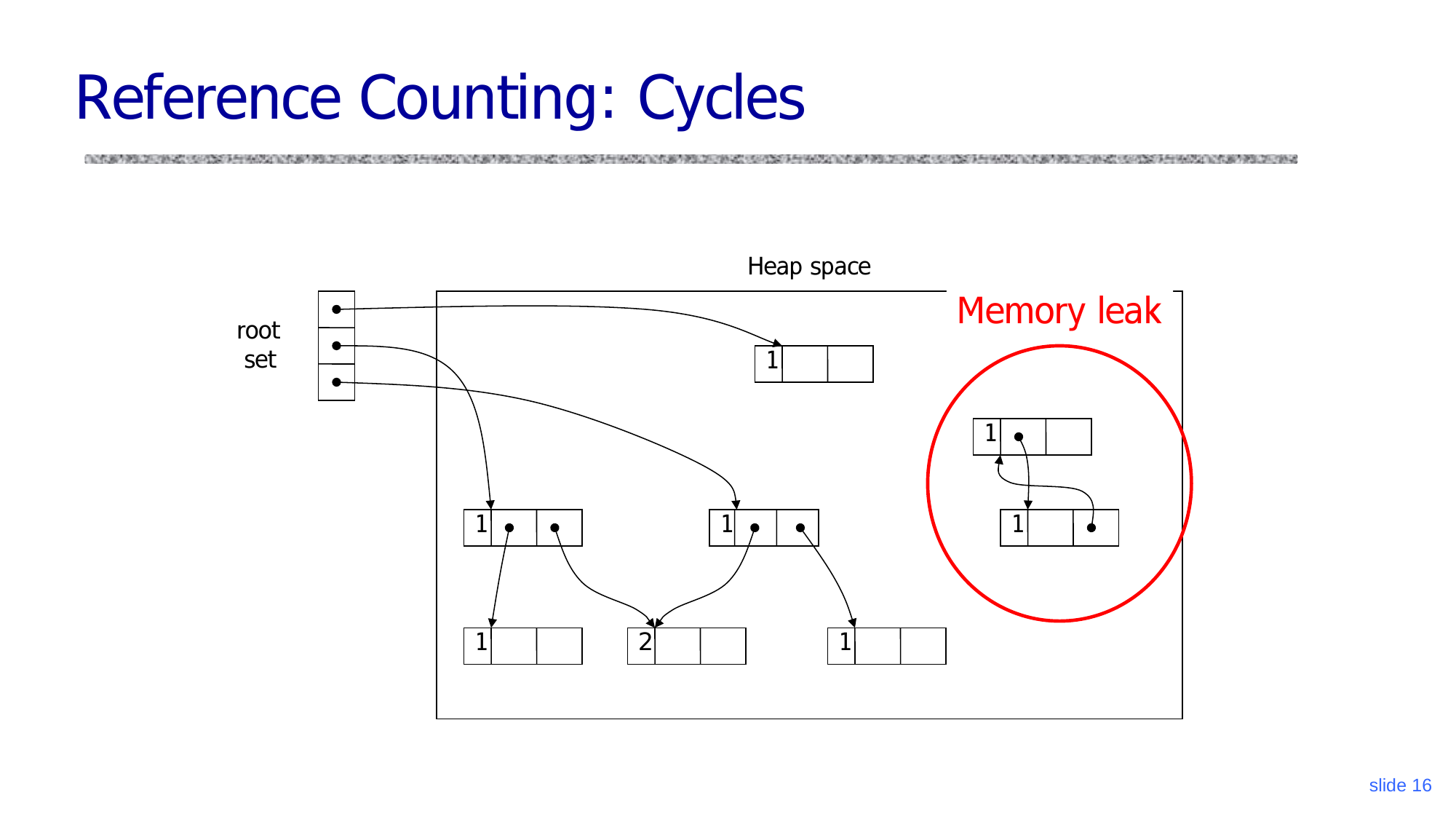

# Reference Counting: Cycles
Heap space
Memory leak

root
 set

1

1

1
1
1

1
2
1

slide 16